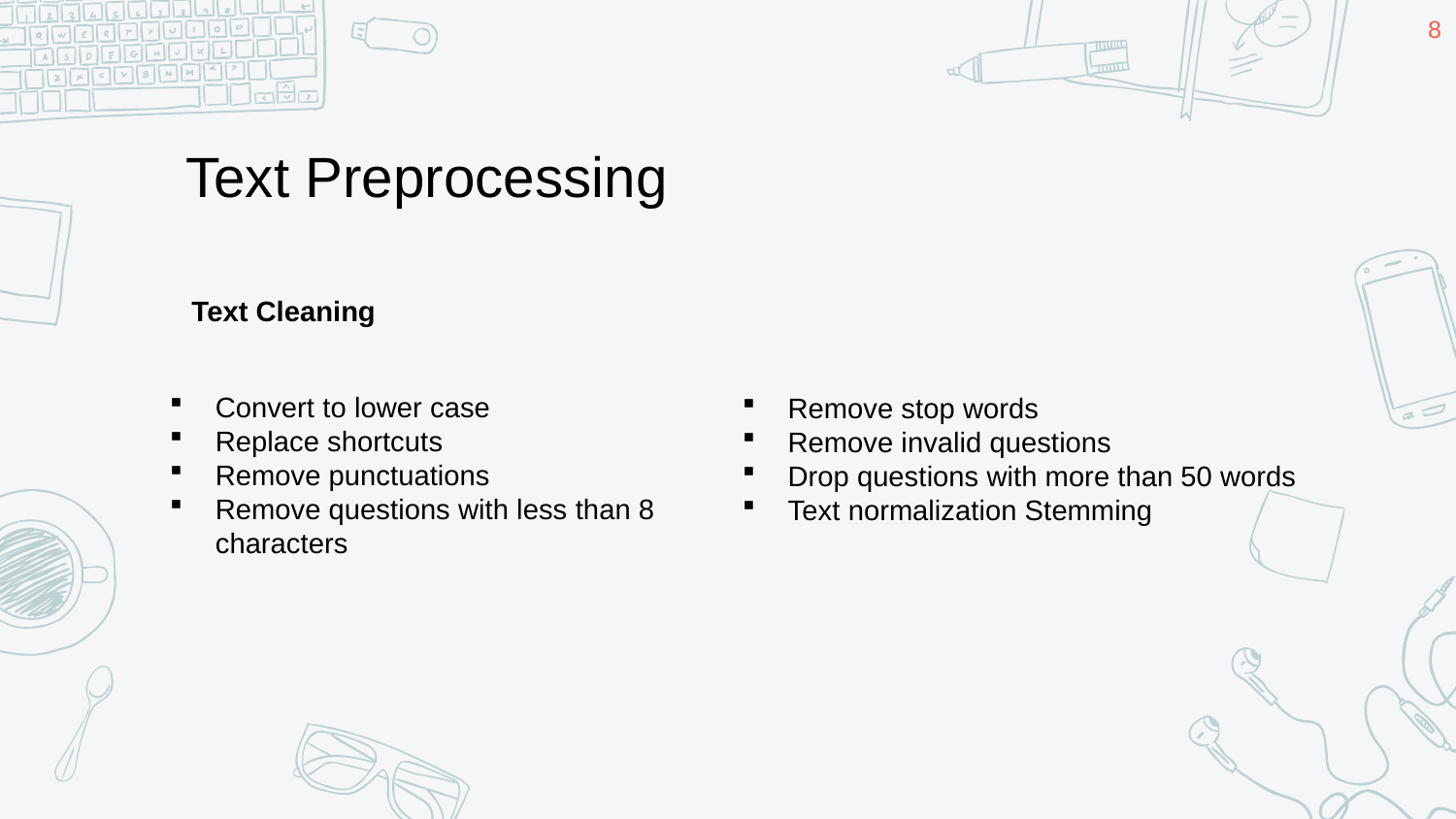

8
 Text Preprocessing

Text Cleaning
Convert to lower case
Replace shortcuts
Remove punctuations
Remove questions with less than 8 characters

Remove stop words
Remove invalid questions
Drop questions with more than 50 words
Text normalization Stemming